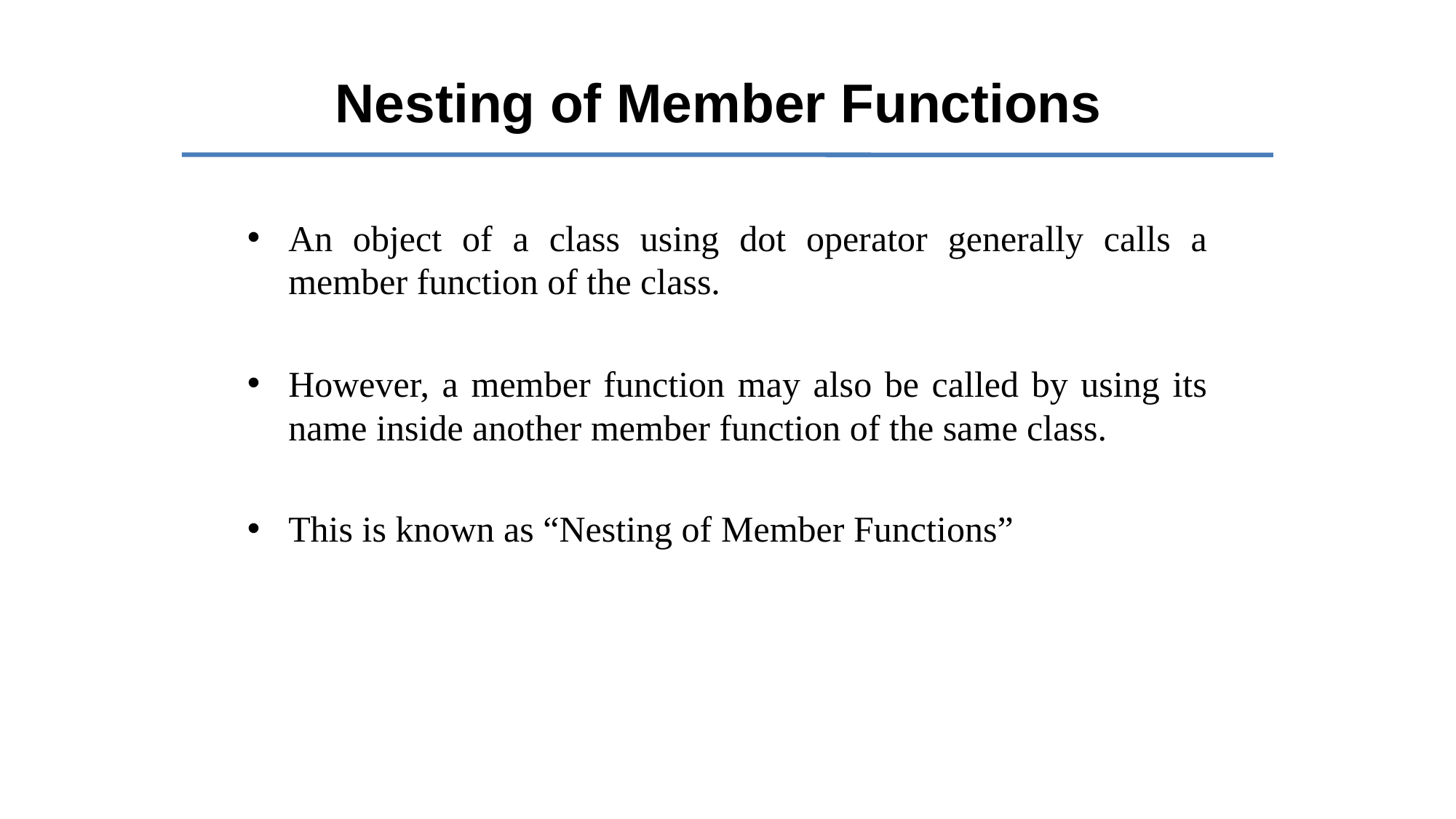

# Nesting of Member Functions
An object of a class using dot operator generally calls a member function of the class.

However, a member function may also be called by using its name inside another member function of the same class.

This is known as “Nesting of Member Functions”